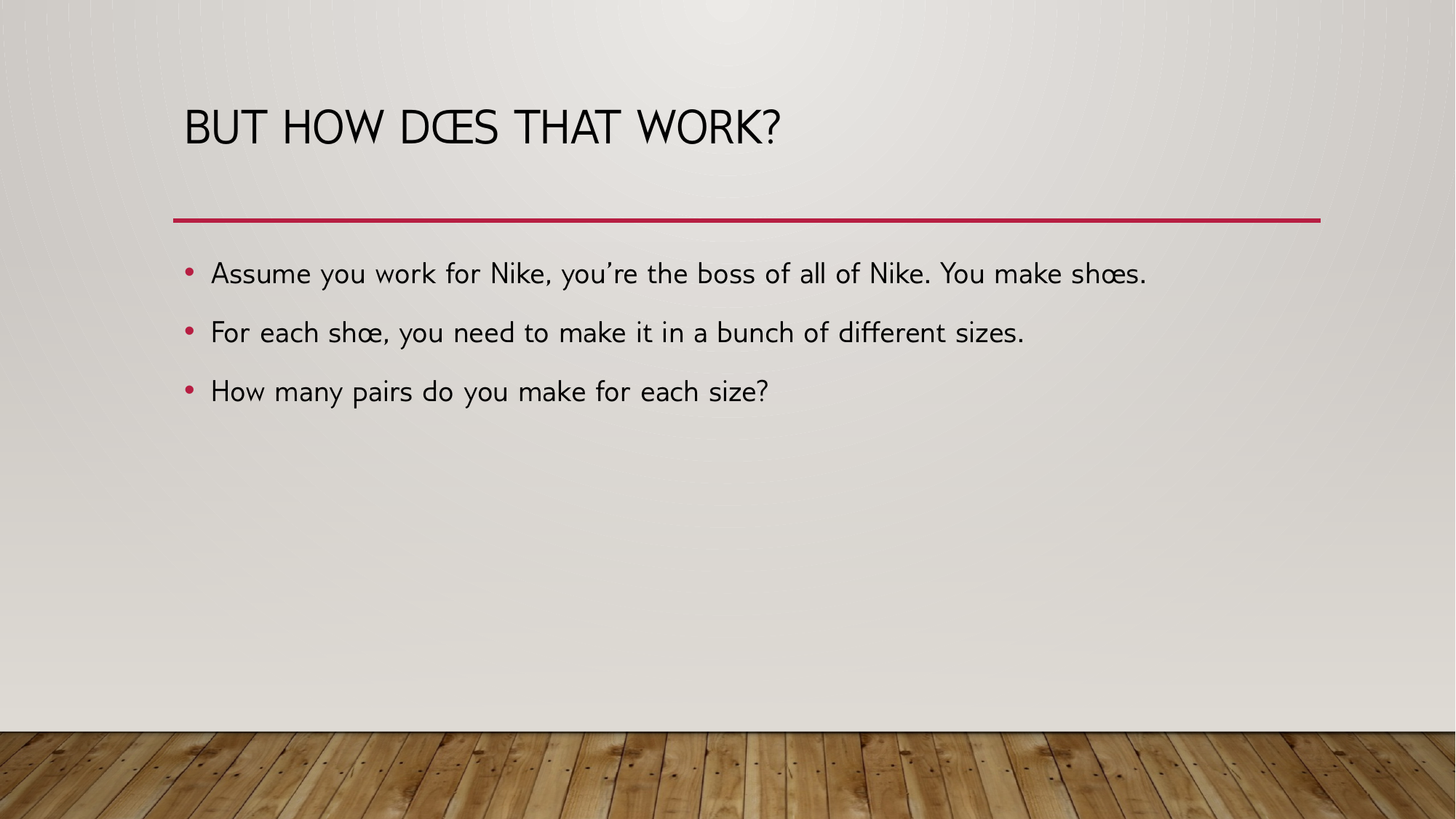

# But How Does That Work?
Assume you work for Nike, you’re the boss of all of Nike. You make shoes.
For each shoe, you need to make it in a bunch of different sizes.
How many pairs do you make for each size?